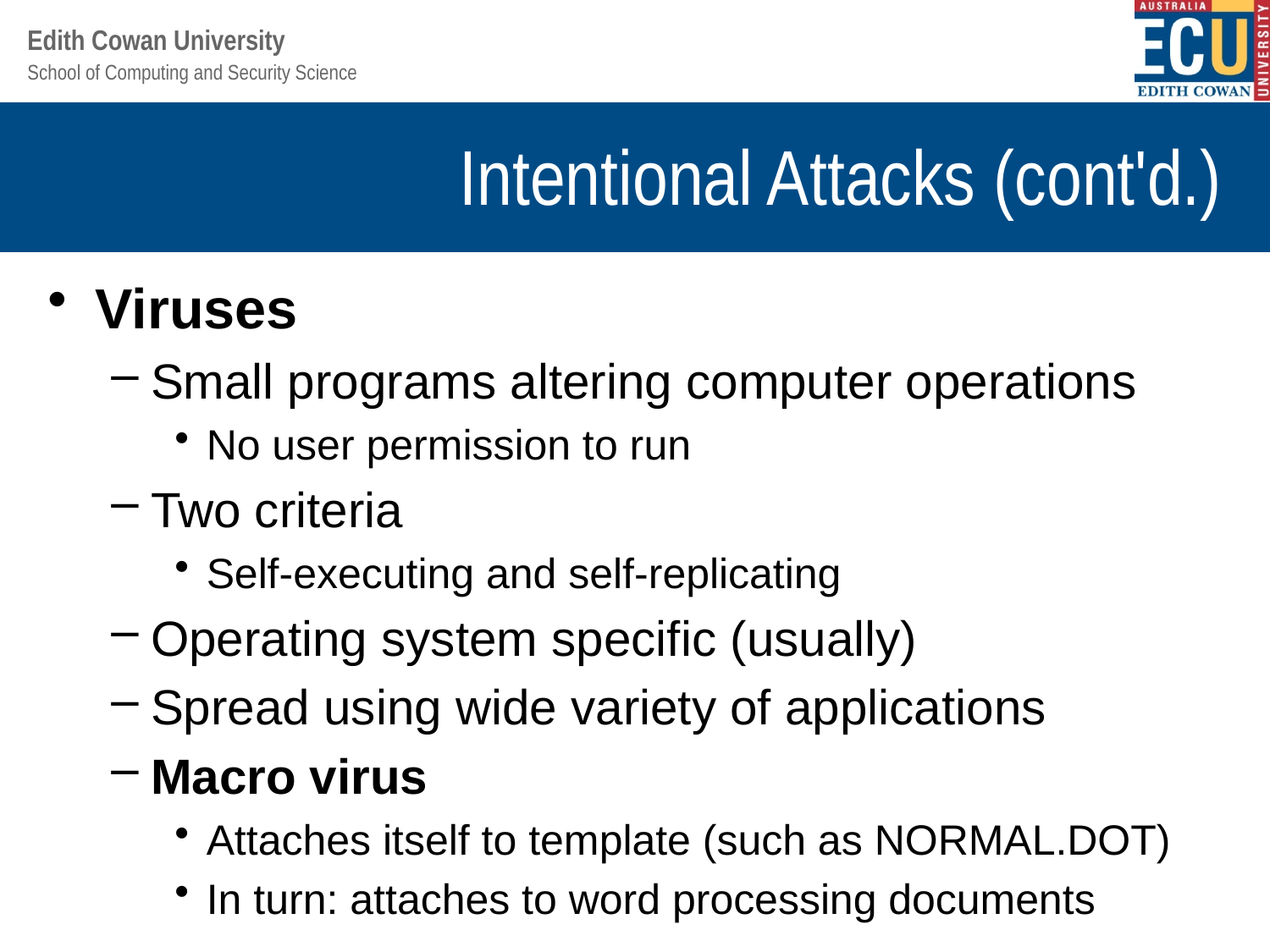

# Intentional Attacks (cont'd.)
Viruses
Small programs altering computer operations
No user permission to run
Two criteria
Self-executing and self-replicating
Operating system specific (usually)
Spread using wide variety of applications
Macro virus
Attaches itself to template (such as NORMAL.DOT)
In turn: attaches to word processing documents